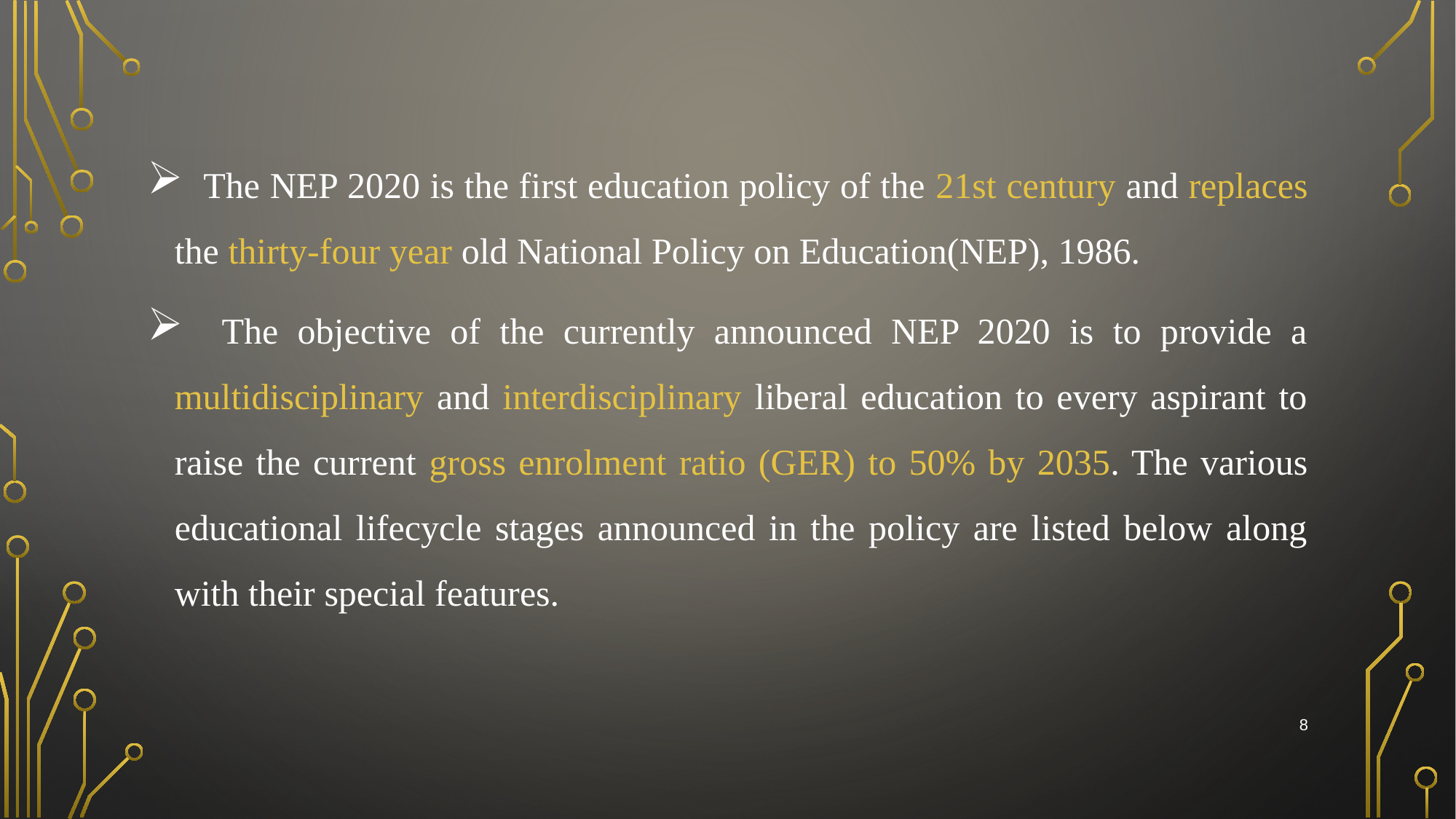

The NEP 2020 is the first education policy of the 21st century and replaces the thirty-four year old National Policy on Education(NEP), 1986.
  The objective of the currently announced NEP 2020 is to provide a multidisciplinary and interdisciplinary liberal education to every aspirant to raise the current gross enrolment ratio (GER) to 50% by 2035. The various educational lifecycle stages announced in the policy are listed below along with their special features.
8